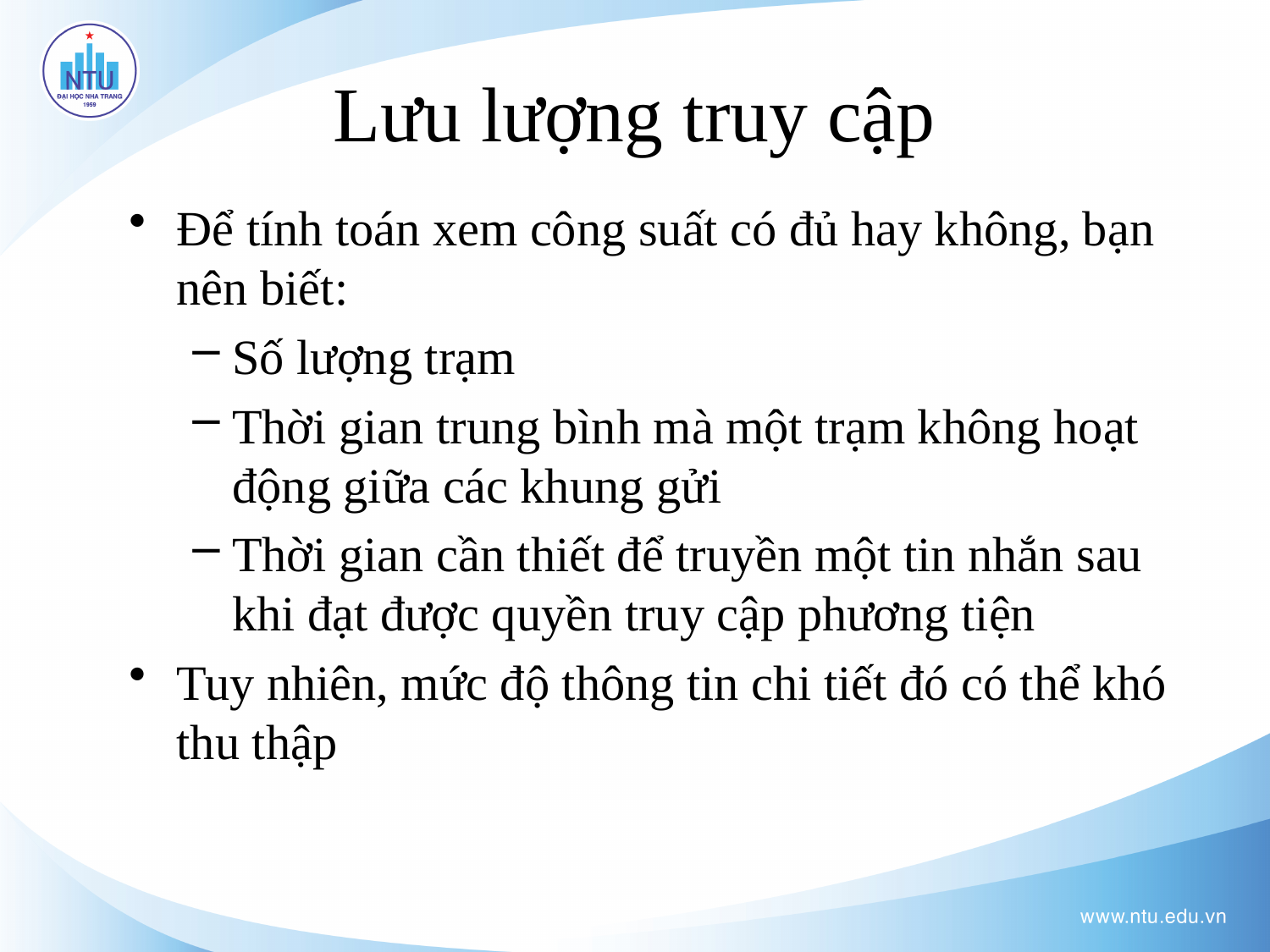

# Lưu lượng truy cập
Để tính toán xem công suất có đủ hay không, bạn nên biết:
Số lượng trạm
Thời gian trung bình mà một trạm không hoạt động giữa các khung gửi
Thời gian cần thiết để truyền một tin nhắn sau khi đạt được quyền truy cập phương tiện
Tuy nhiên, mức độ thông tin chi tiết đó có thể khó thu thập